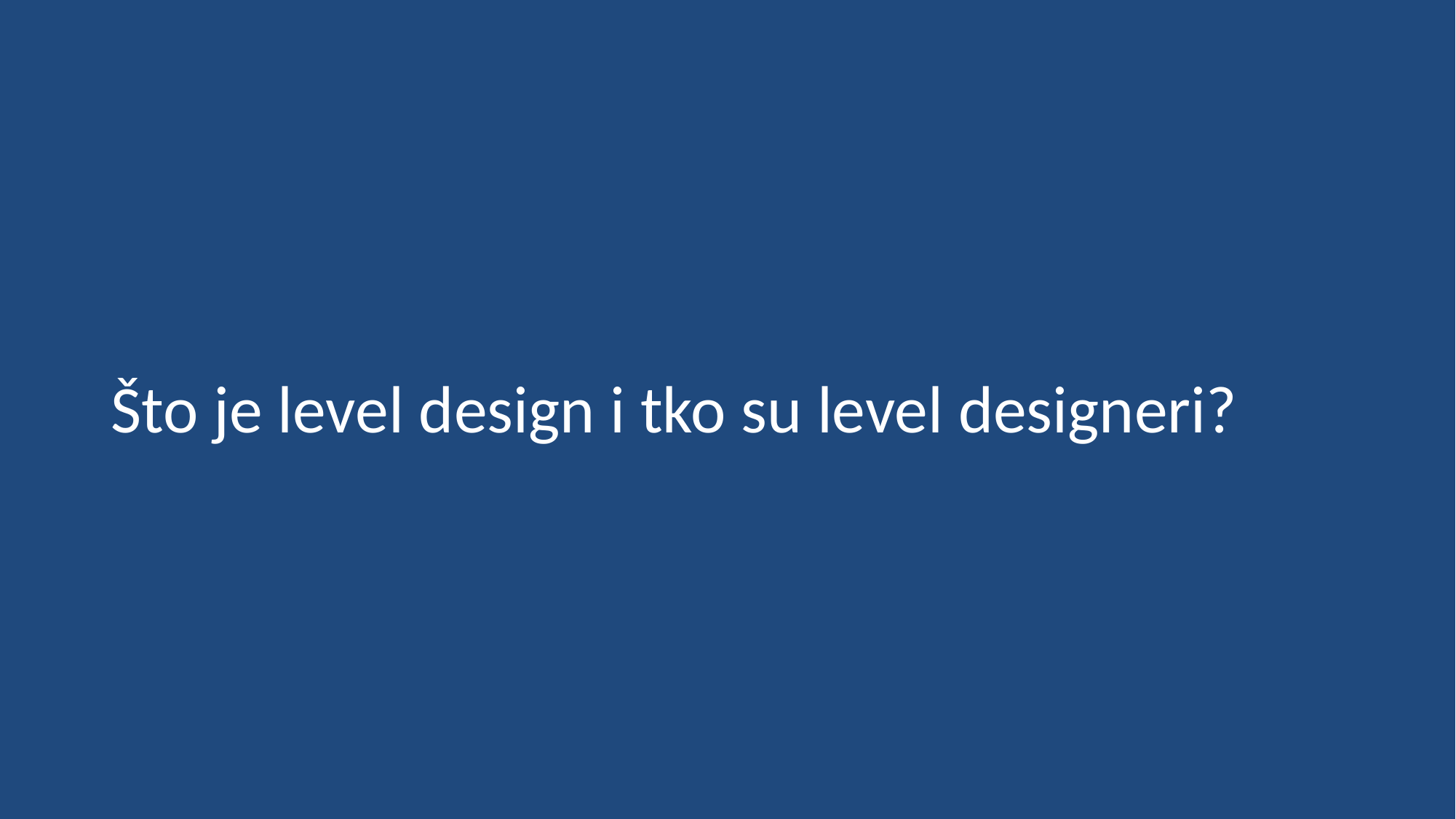

# Što je level design i tko su level designeri?